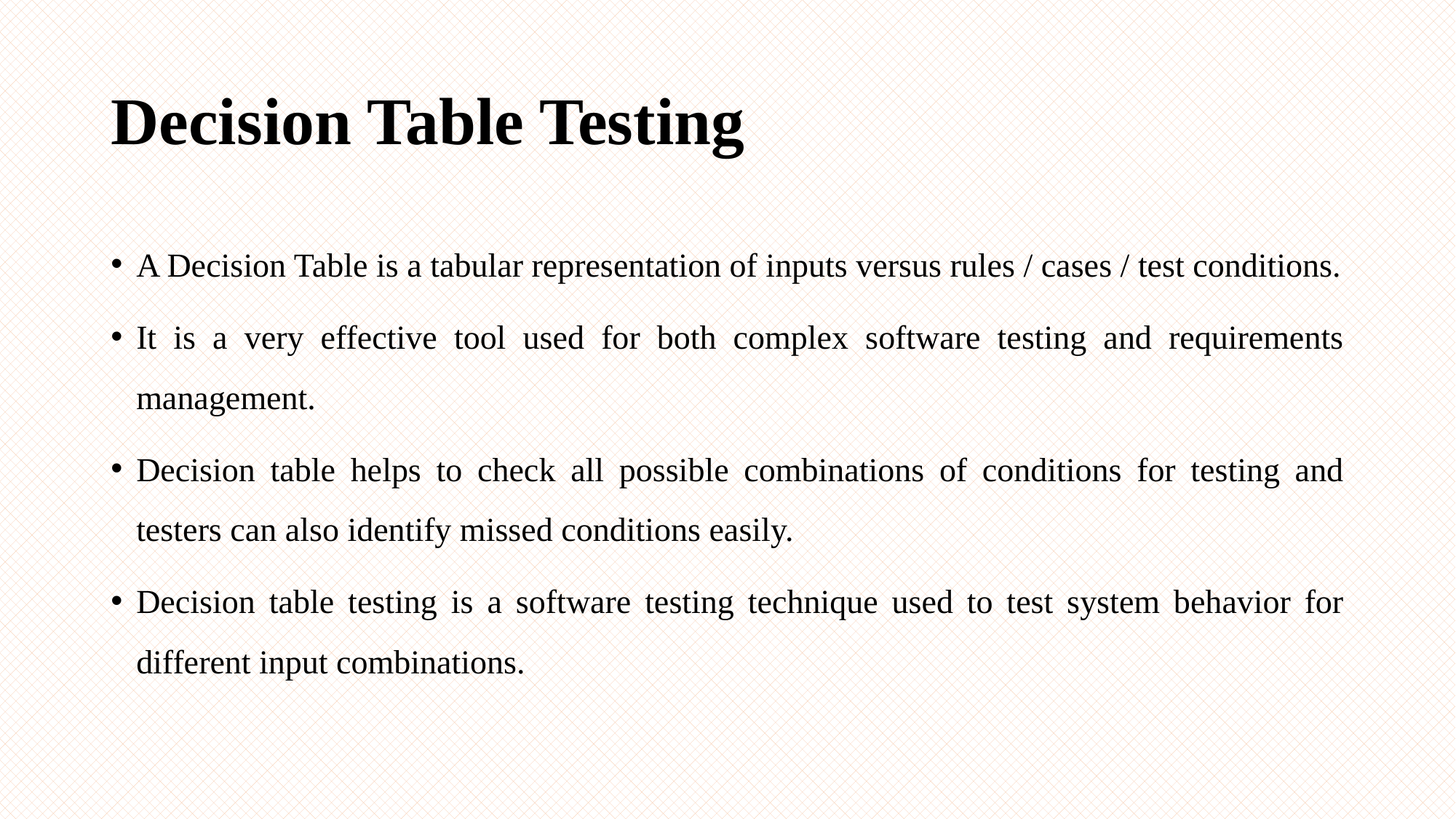

# Decision Table Testing
A Decision Table is a tabular representation of inputs versus rules / cases / test conditions.
It is a very effective tool used for both complex software testing and requirements management.
Decision table helps to check all possible combinations of conditions for testing and testers can also identify missed conditions easily.
Decision table testing is a software testing technique used to test system behavior for different input combinations.